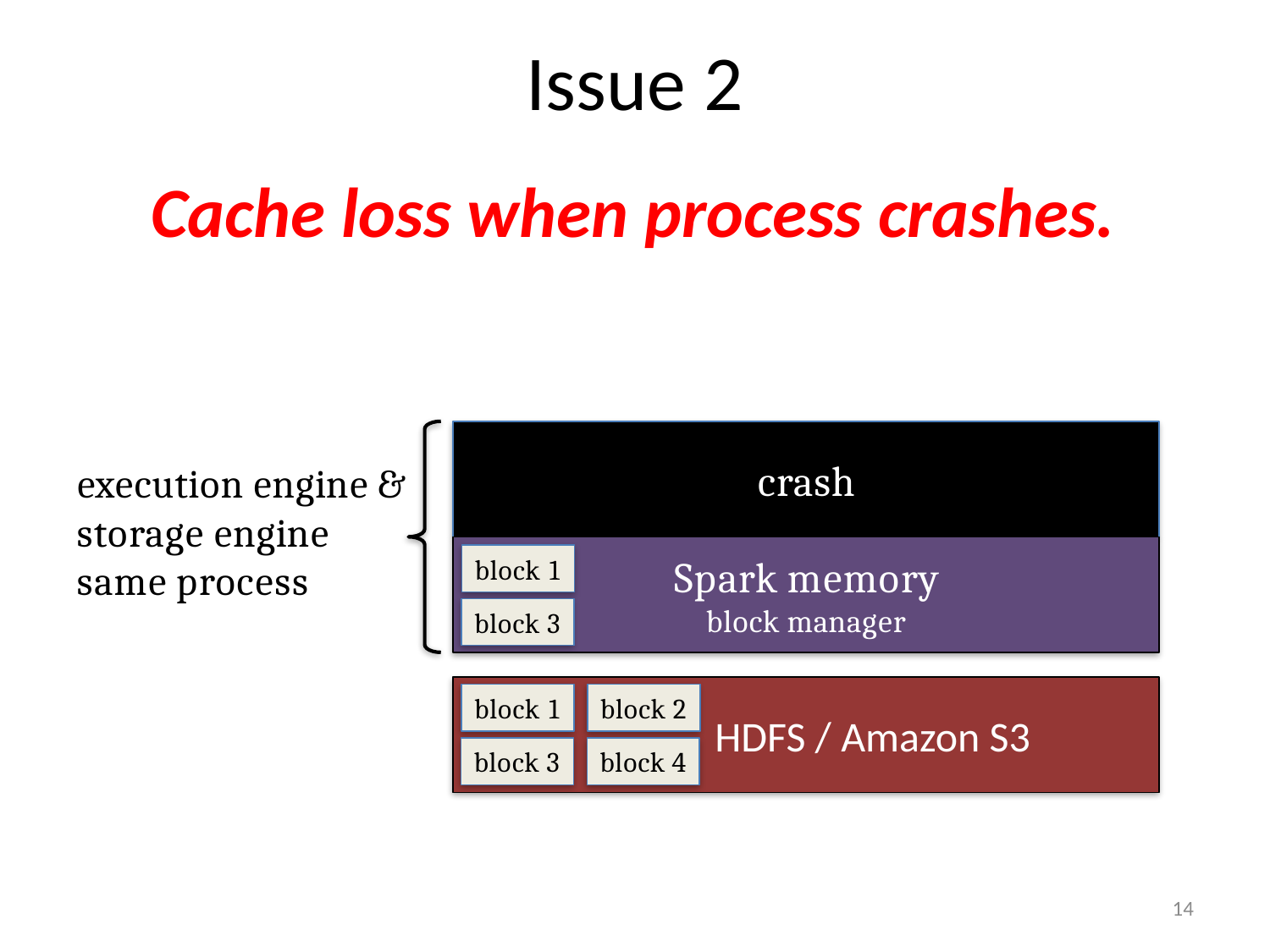

# Issue 2
Cache loss when process crashes.

crash
execution engine &
storage engine
same process
Spark memory
block manager
block 1
block 3
              HDFS / Amazon S3
block 1
block 2
block 3
block 4
14